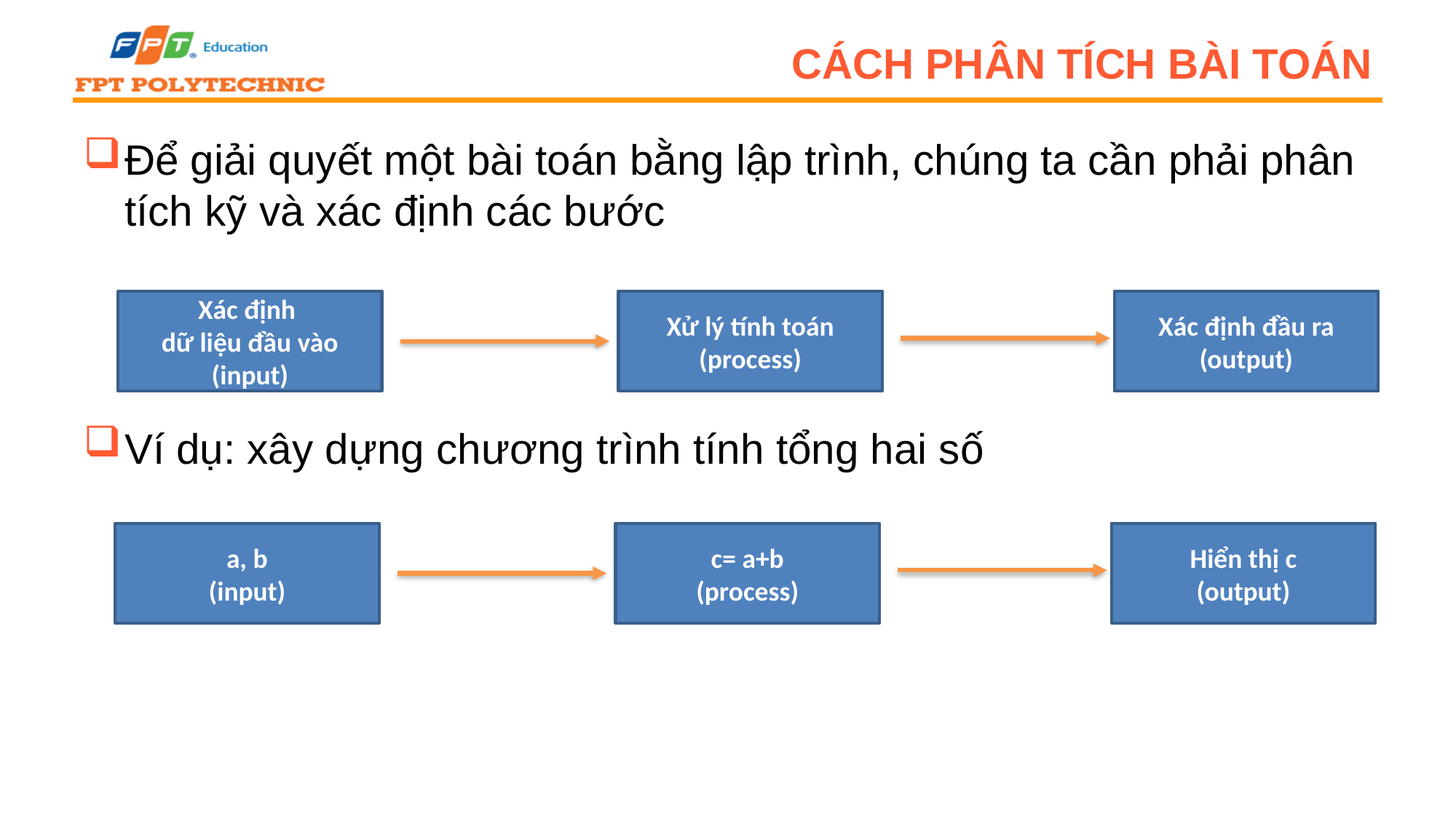

# CÁCH PHÂN TÍCH BÀI TOÁN
Để giải quyết một bài toán bằng lập trình, chúng ta cần phải phân tích kỹ và xác định các bước

Ví dụ: xây dựng chương trình tính tổng hai số

Xác định
dữ liệu đầu vào (input)
Xử lý tính toán
(process)
Xác định đầu ra
(output)
a, b
(input)
c= a+b
(process)
Hiển thị c
(output)